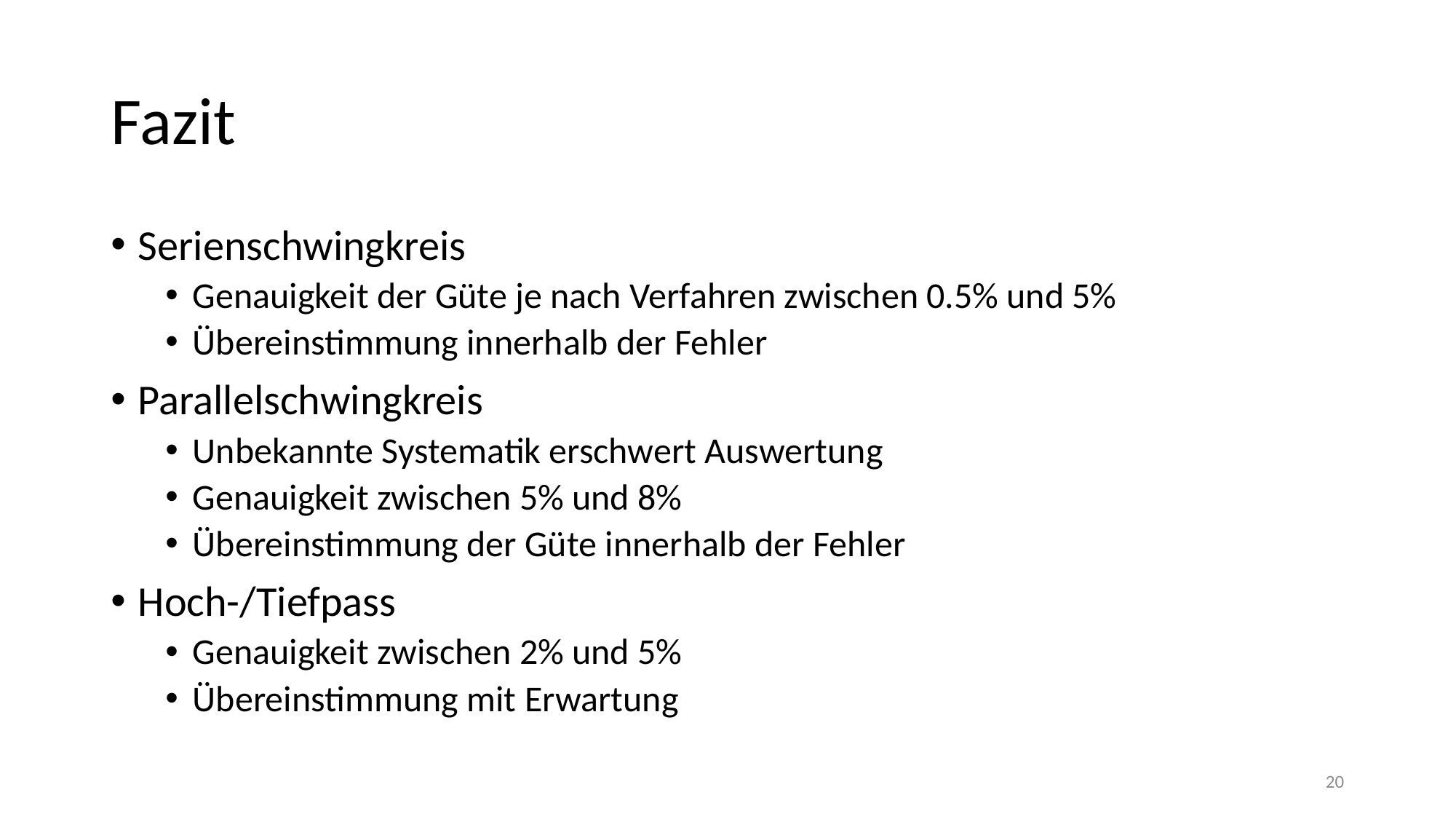

# Fazit
Serienschwingkreis
Genauigkeit der Güte je nach Verfahren zwischen 0.5% und 5%
Übereinstimmung innerhalb der Fehler
Parallelschwingkreis
Unbekannte Systematik erschwert Auswertung
Genauigkeit zwischen 5% und 8%
Übereinstimmung der Güte innerhalb der Fehler
Hoch-/Tiefpass
Genauigkeit zwischen 2% und 5%
Übereinstimmung mit Erwartung

20